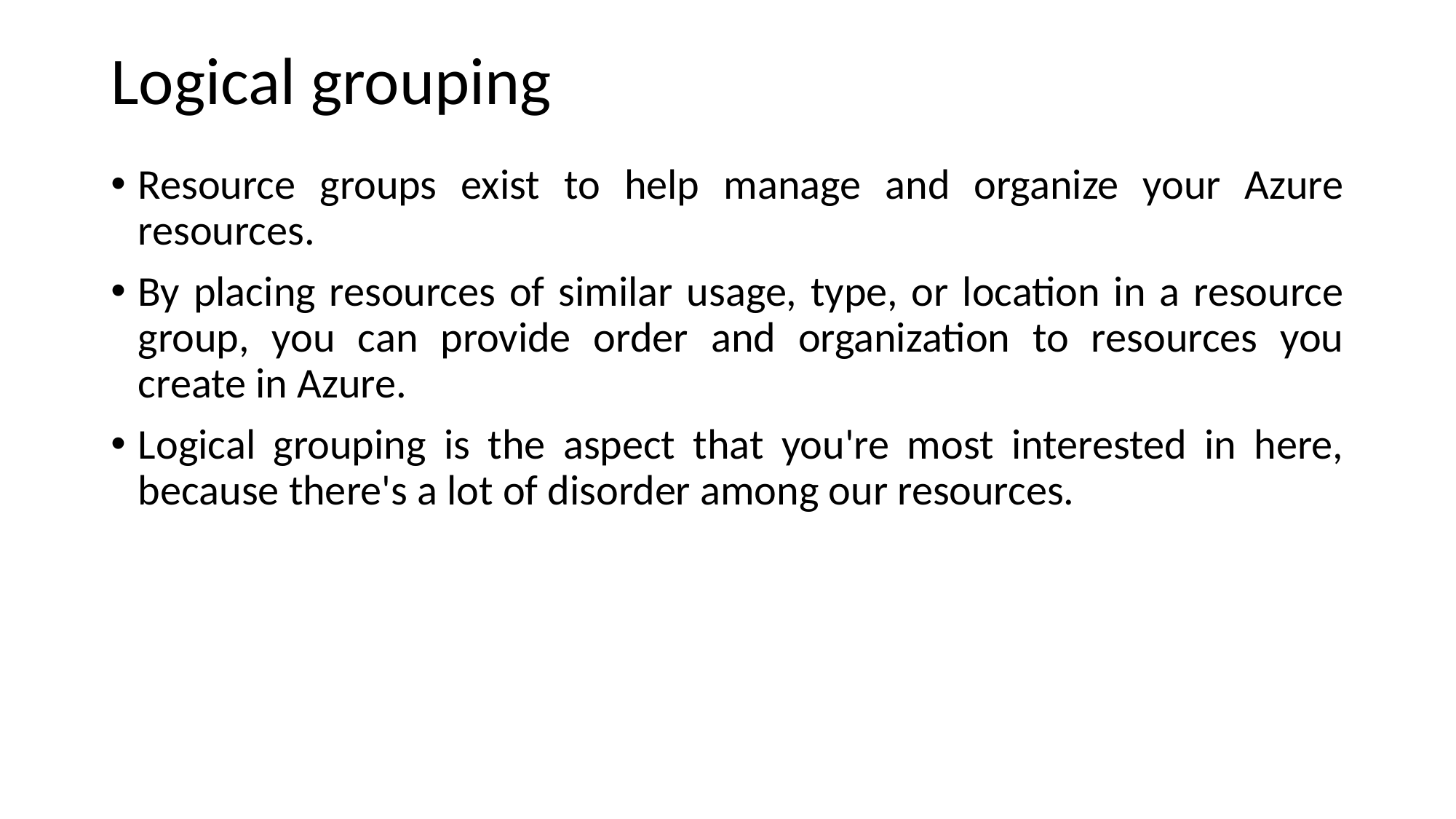

# Logical grouping
Resource groups exist to help manage and organize your Azure resources.
By placing resources of similar usage, type, or location in a resource group, you can provide order and organization to resources you create in Azure.
Logical grouping is the aspect that you're most interested in here, because there's a lot of disorder among our resources.